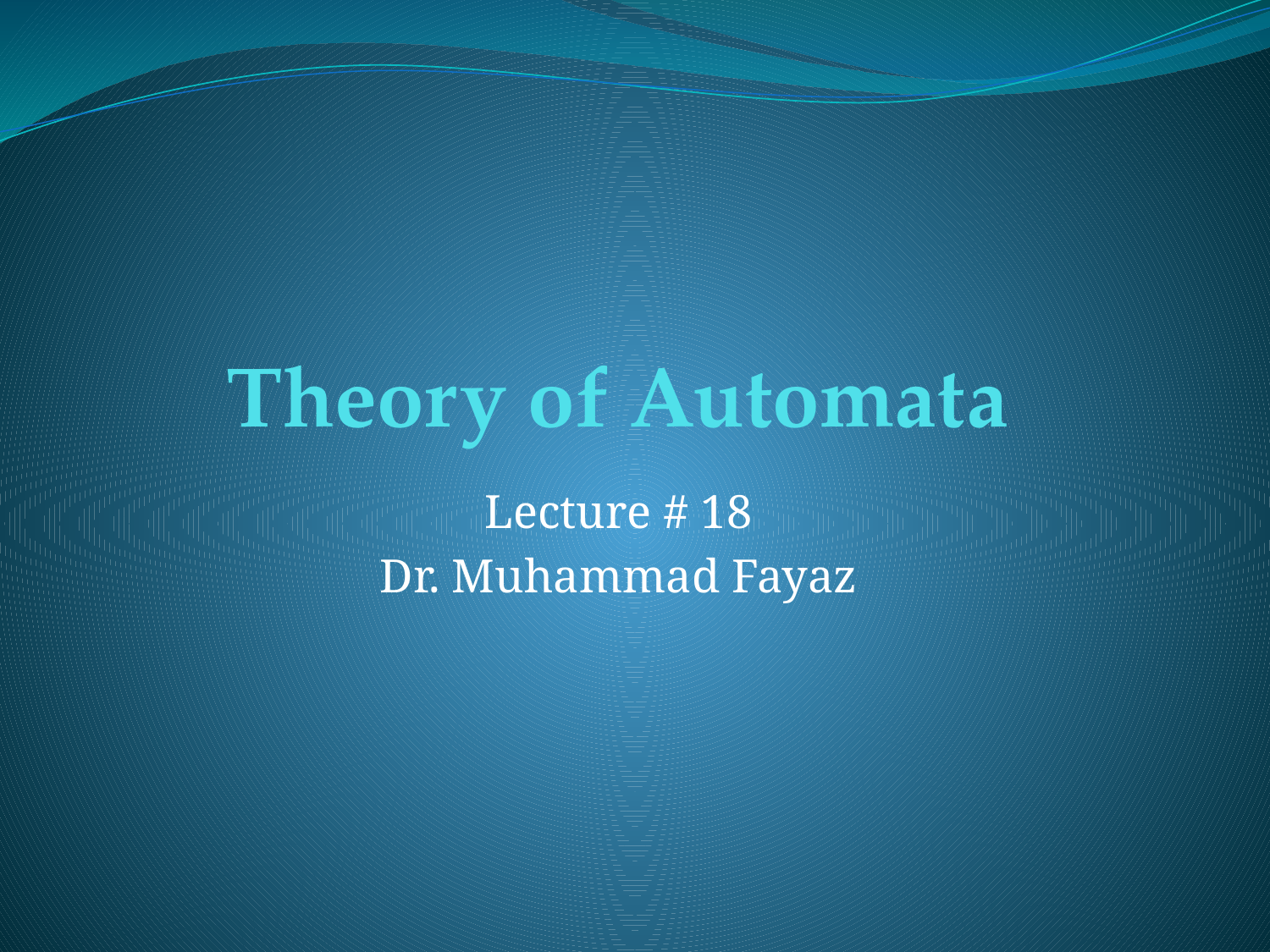

# Theory of Automata

Lecture # 18
Dr. Muhammad Fayaz